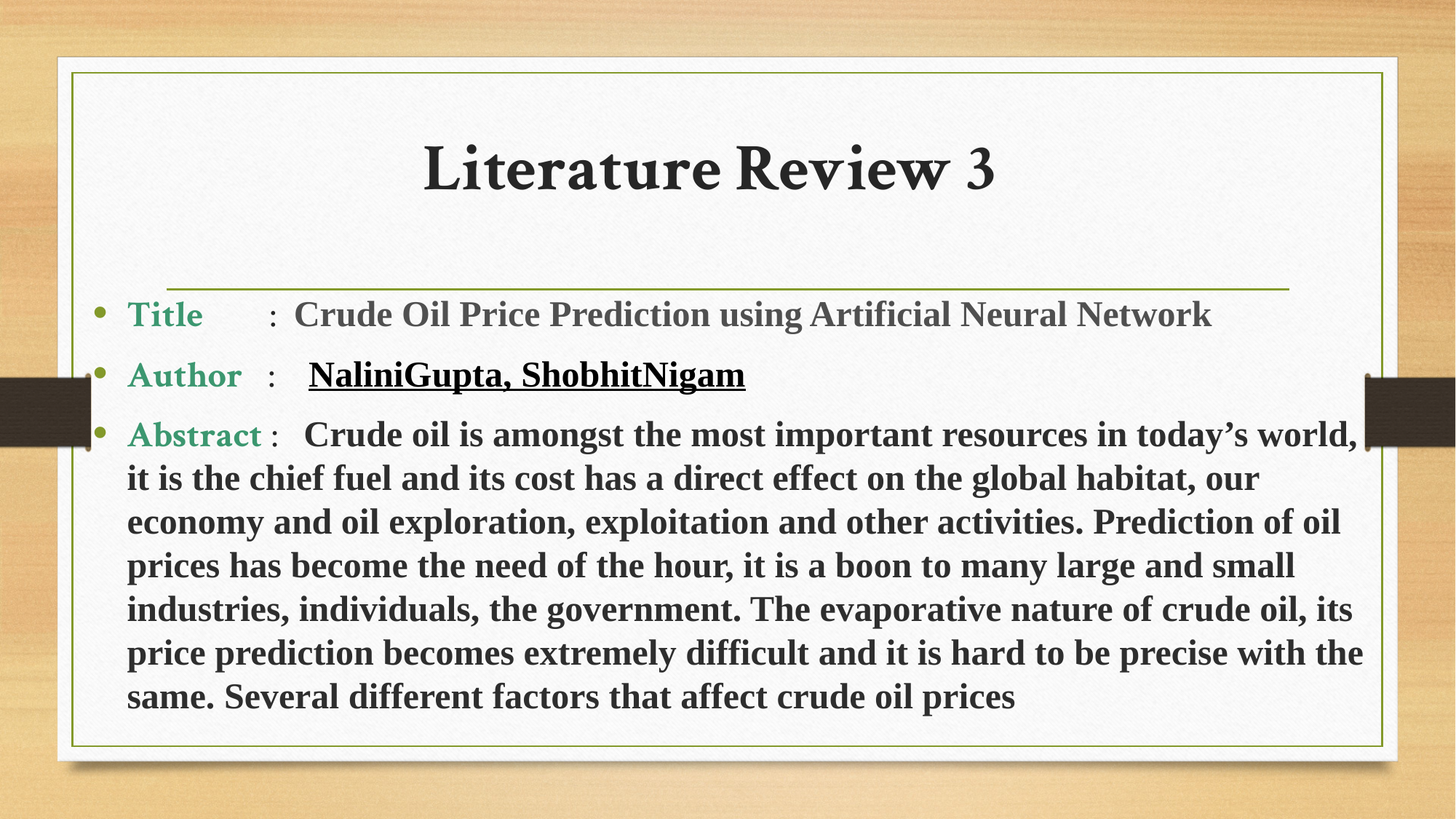

# Literature Review 3
Title        :  Crude Oil Price Prediction using Artificial Neural Network
Author   :    NaliniGupta, ShobhitNigam
Abstract :   Crude oil is amongst the most important resources in today’s world, it is the chief fuel and its cost has a direct effect on the global habitat, our economy and oil exploration, exploitation and other activities. Prediction of oil prices has become the need of the hour, it is a boon to many large and small industries, individuals, the government. The evaporative nature of crude oil, its price prediction becomes extremely difficult and it is hard to be precise with the same. Several different factors that affect crude oil prices